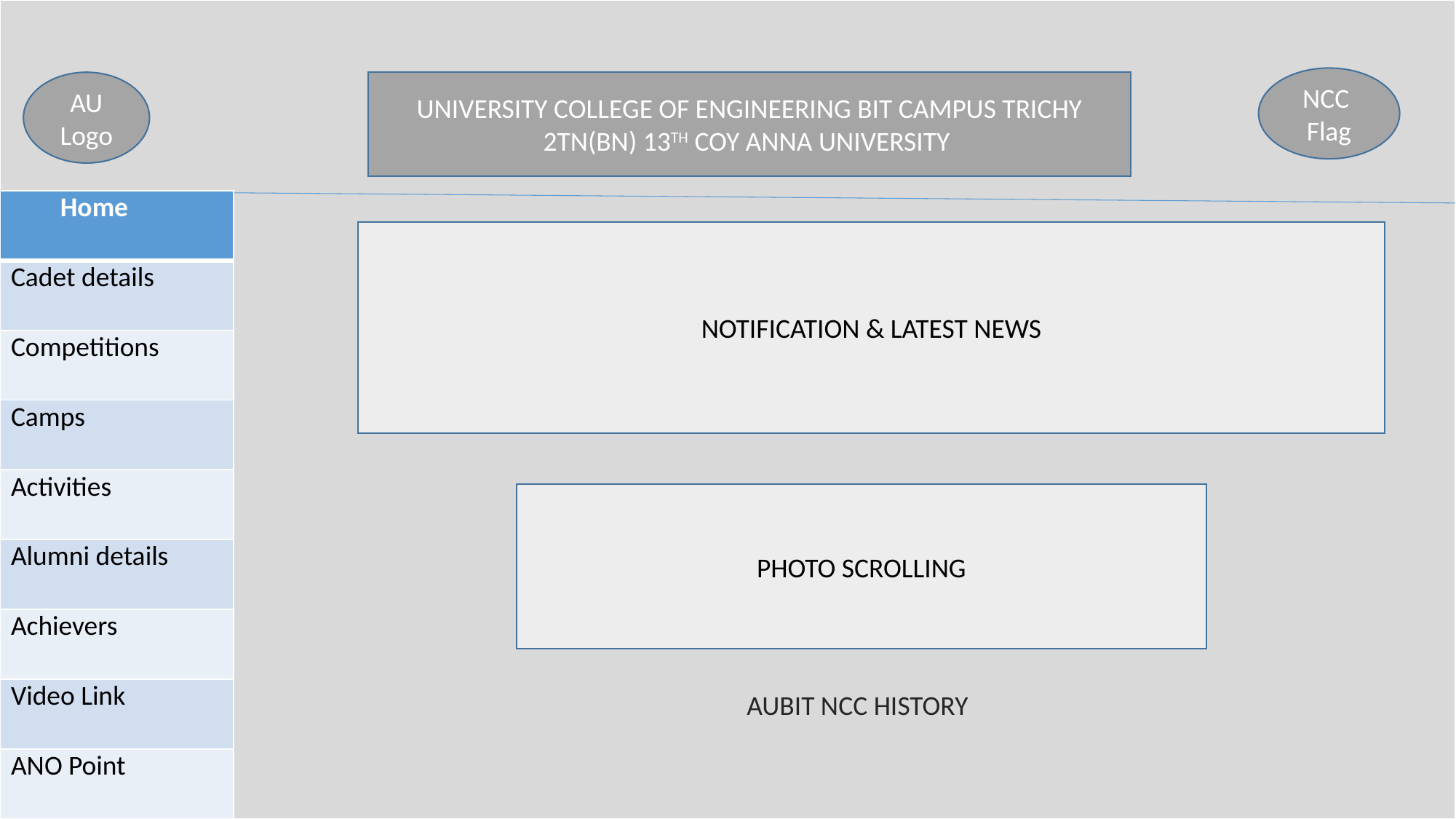

AUBIT NCC HISTORY
NCC
Flag
UNIVERSITY COLLEGE OF ENGINEERING BIT CAMPUS TRICHY
2TN(BN) 13TH COY ANNA UNIVERSITY
AU
Logo
| Home |
| --- |
| Cadet details |
| Competitions |
| Camps |
| Activities |
| Alumni details |
| Achievers |
| Video Link |
| ANO Point |
NOTIFICATION & LATEST NEWS
PHOTO SCROLLING